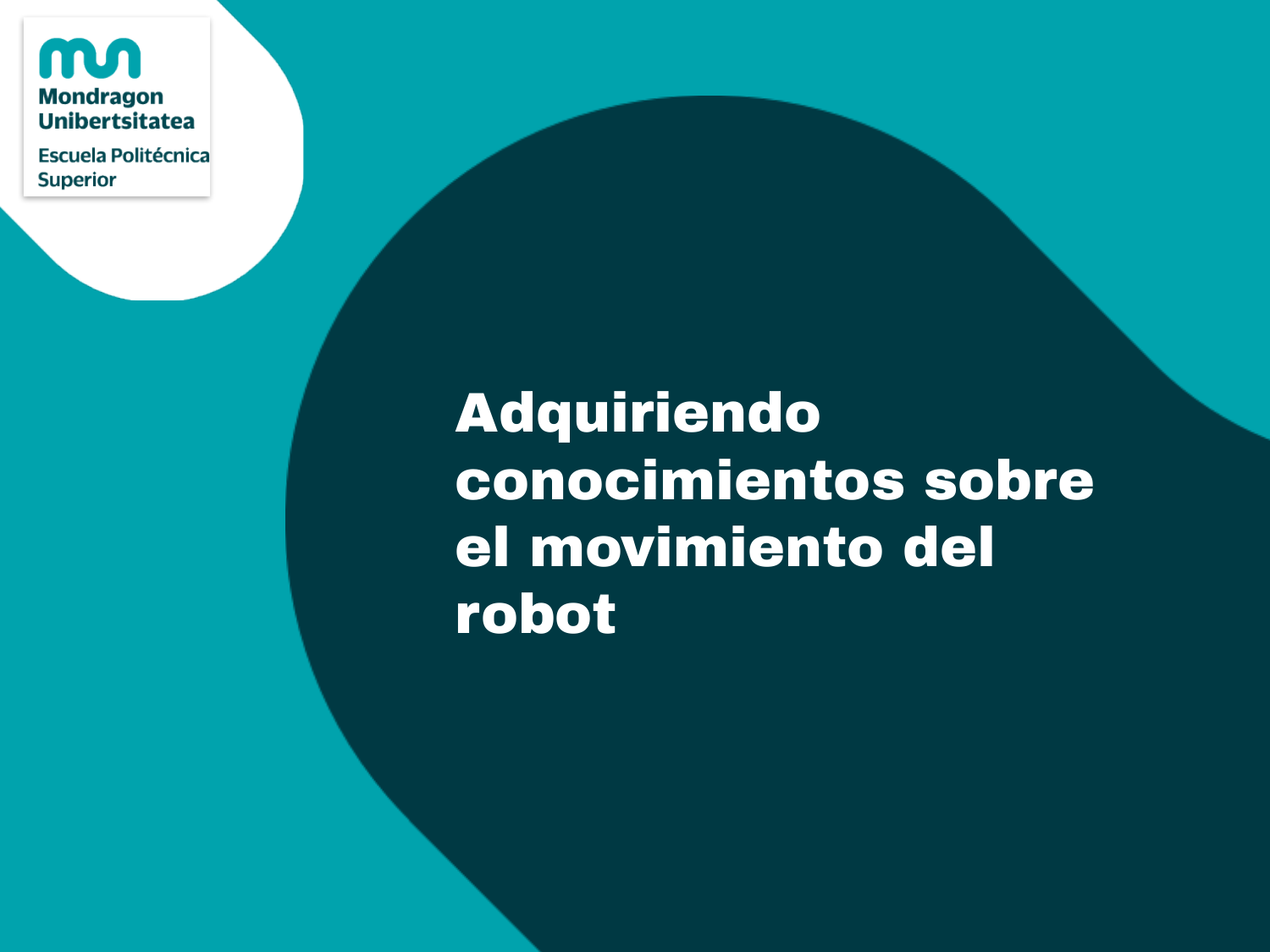

# Adquiriendo conocimientos sobre el movimiento del robot